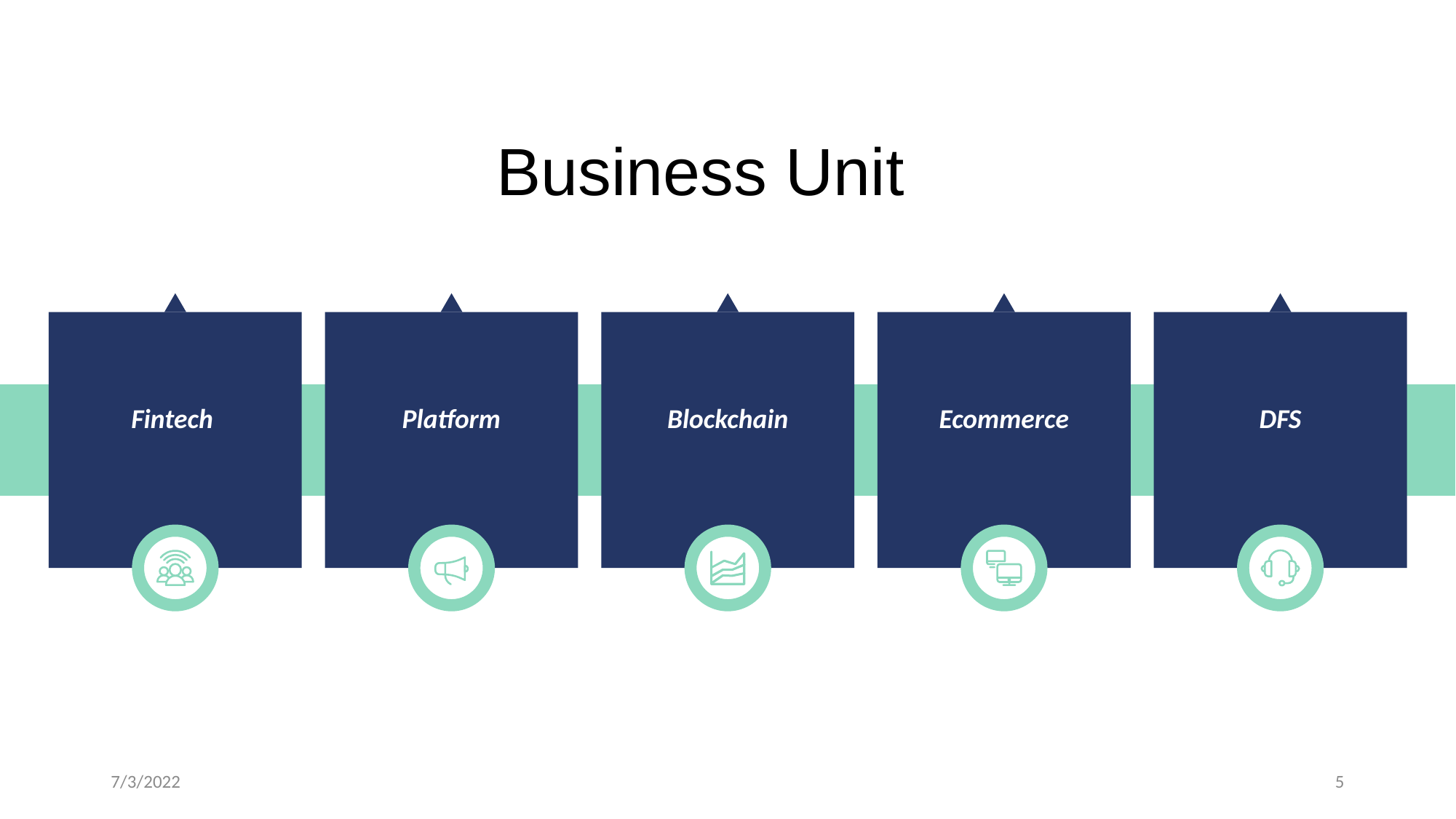

# Business Unit

Fintech
Platform
Blockchain
Ecommerce
DFS

7/3/2022
5